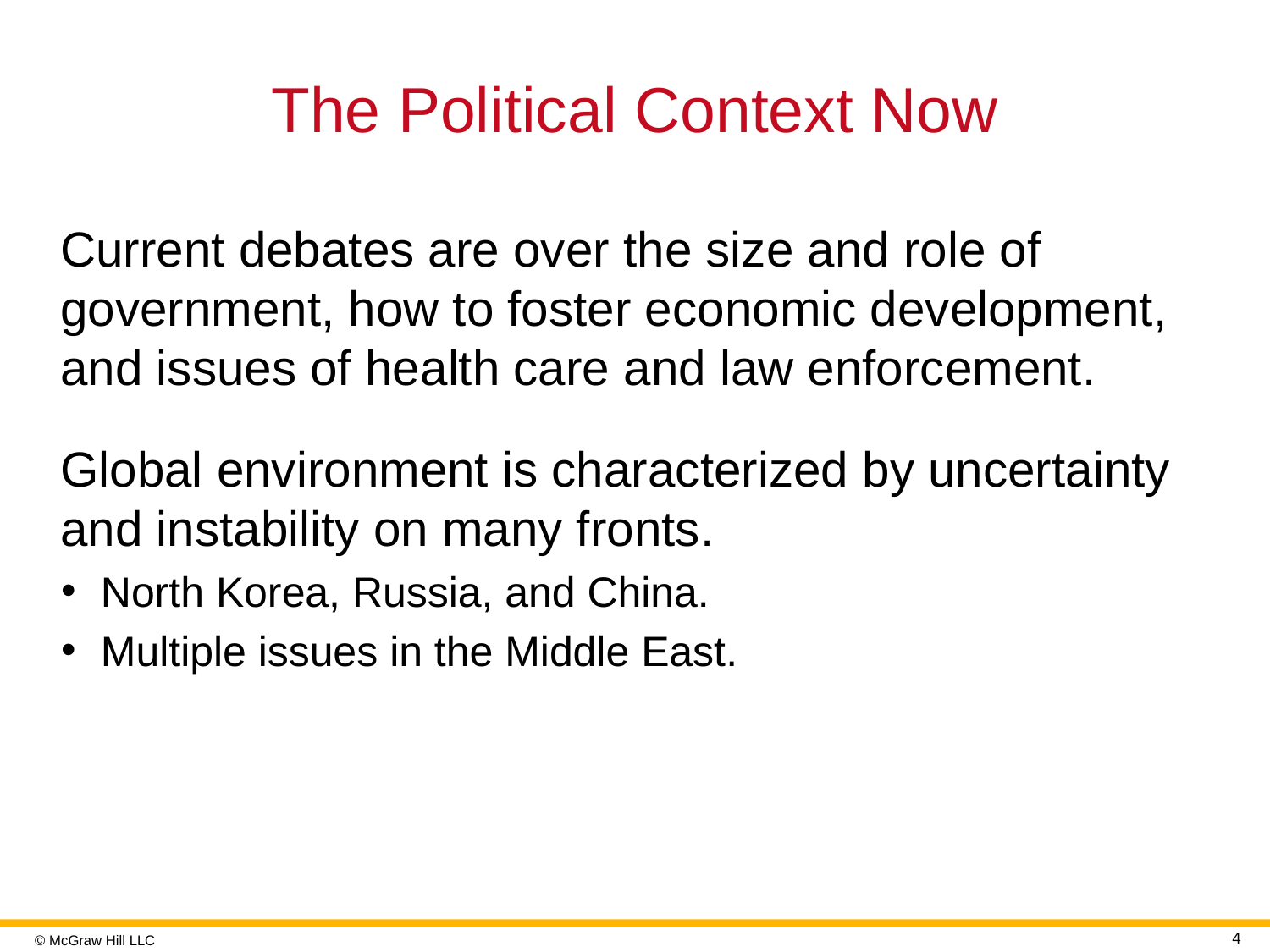

# The Political Context Now
Current debates are over the size and role of government, how to foster economic development, and issues of health care and law enforcement.
Global environment is characterized by uncertainty and instability on many fronts.
North Korea, Russia, and China.
Multiple issues in the Middle East.
4